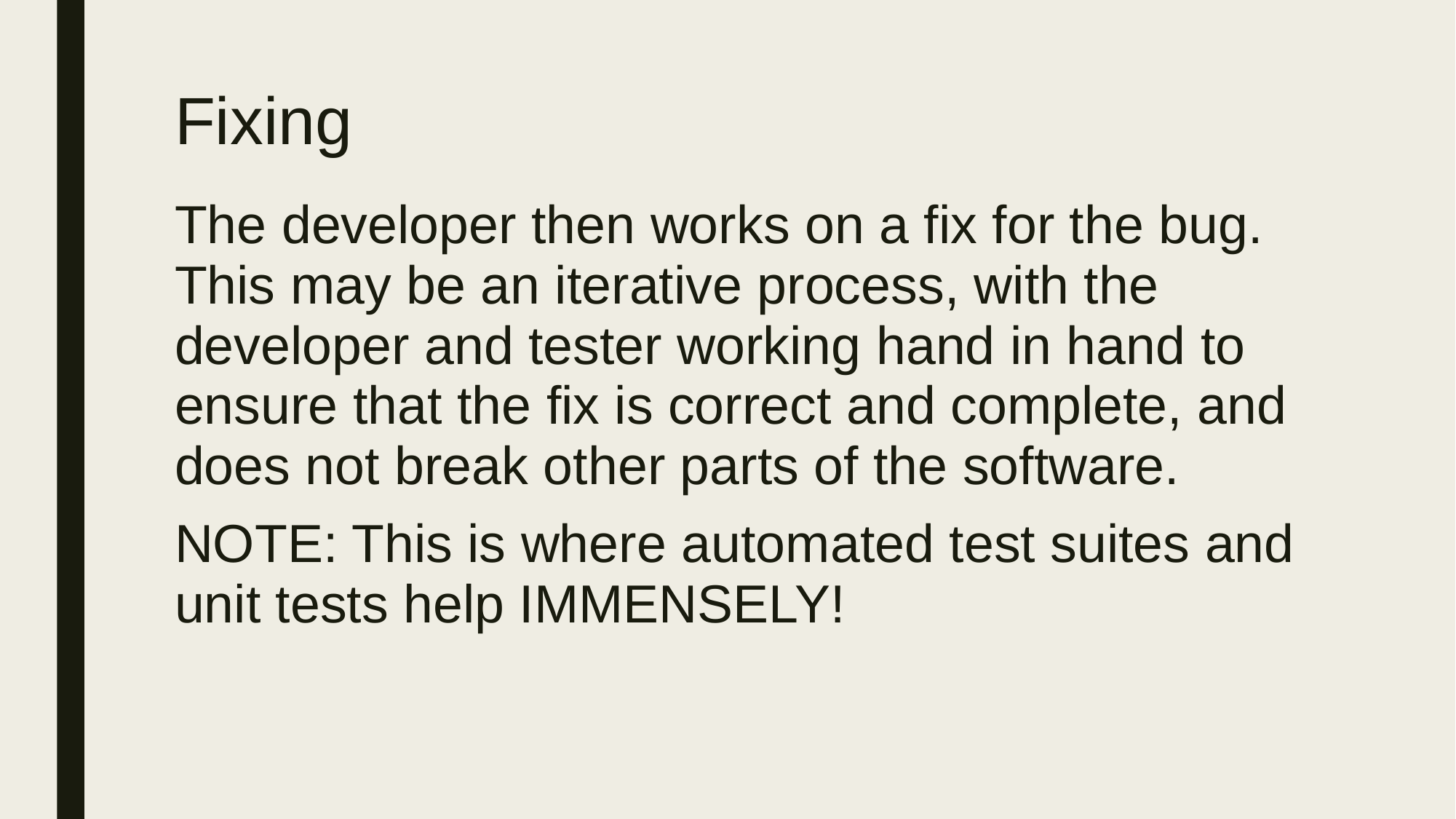

# Fixing
The developer then works on a fix for the bug.  This may be an iterative process, with the developer and tester working hand in hand to ensure that the fix is correct and complete, and does not break other parts of the software.
NOTE: This is where automated test suites and unit tests help IMMENSELY!